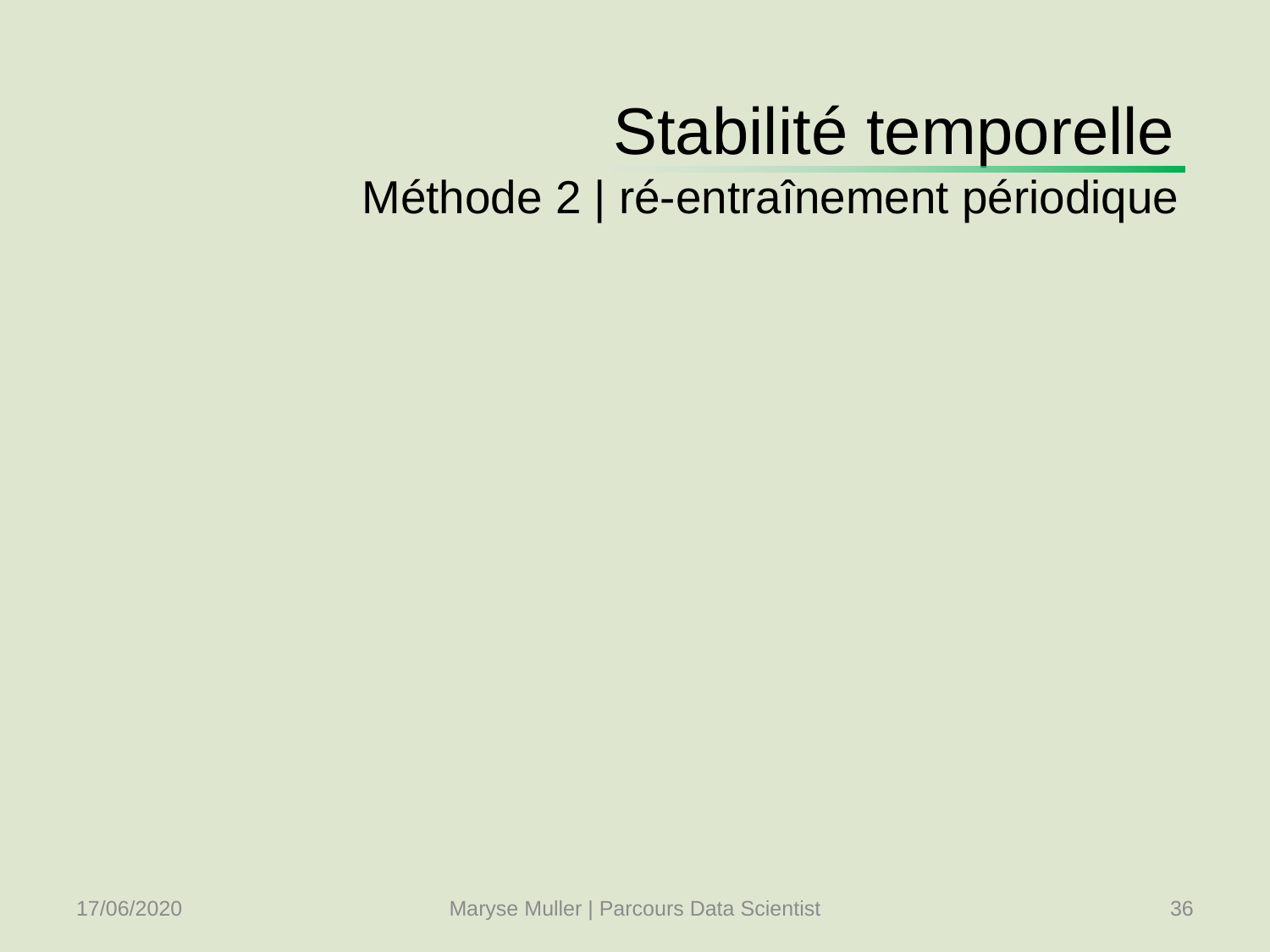

# Stabilité temporelle Méthode 2 | ré-entraînement périodique

17/06/2020
Maryse Muller | Parcours Data Scientist
36